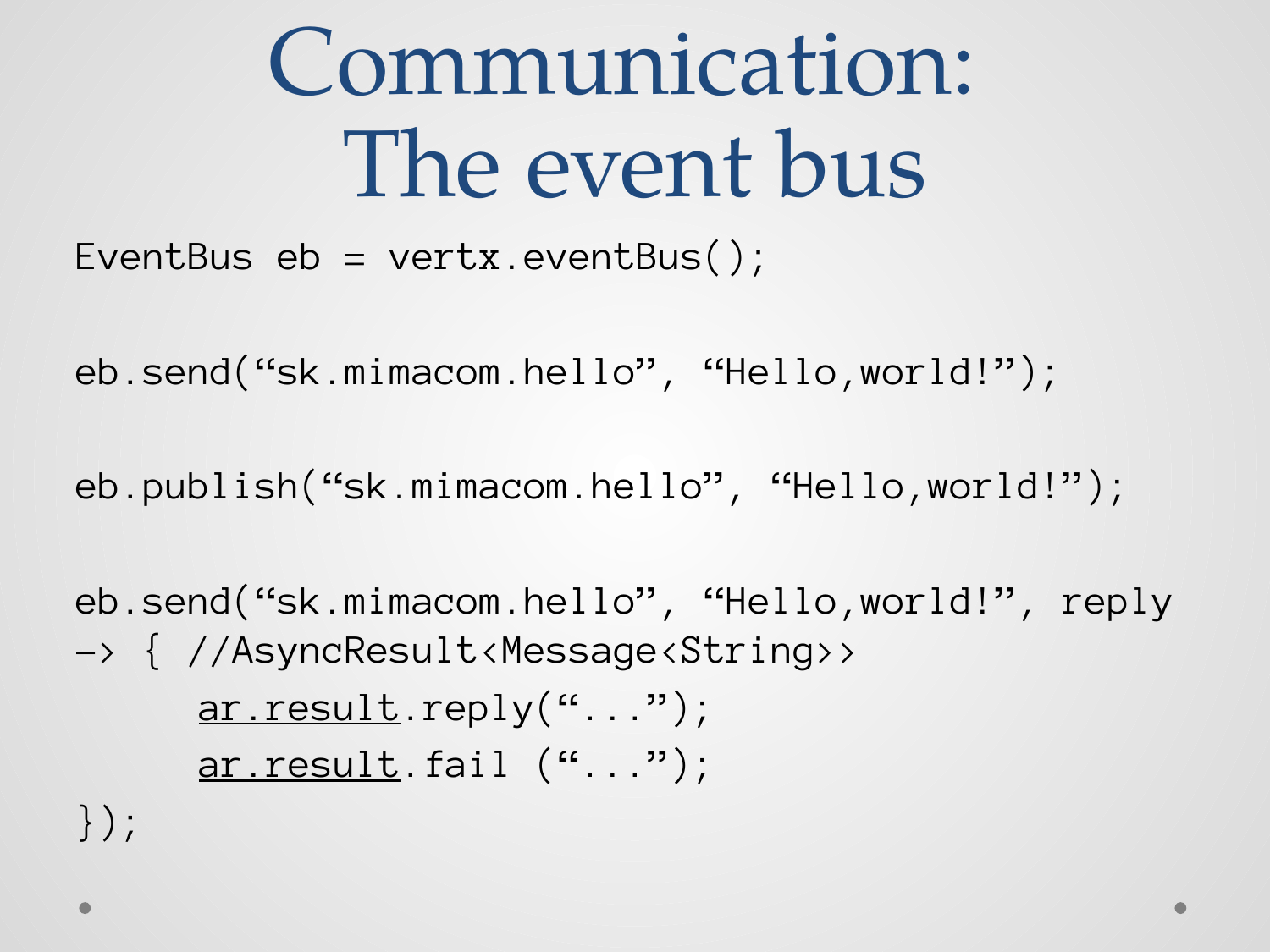

# Communication: The event bus
EventBus eb = vertx.eventBus();

eb.send(“sk.mimacom.hello”, “Hello,world!”);

eb.publish(“sk.mimacom.hello”, “Hello,world!”);

eb.send(“sk.mimacom.hello”, “Hello,world!”, reply -> { //AsyncResult<Message<String>>
	ar.result.reply(“...”);
	ar.result.fail (“...”);
});